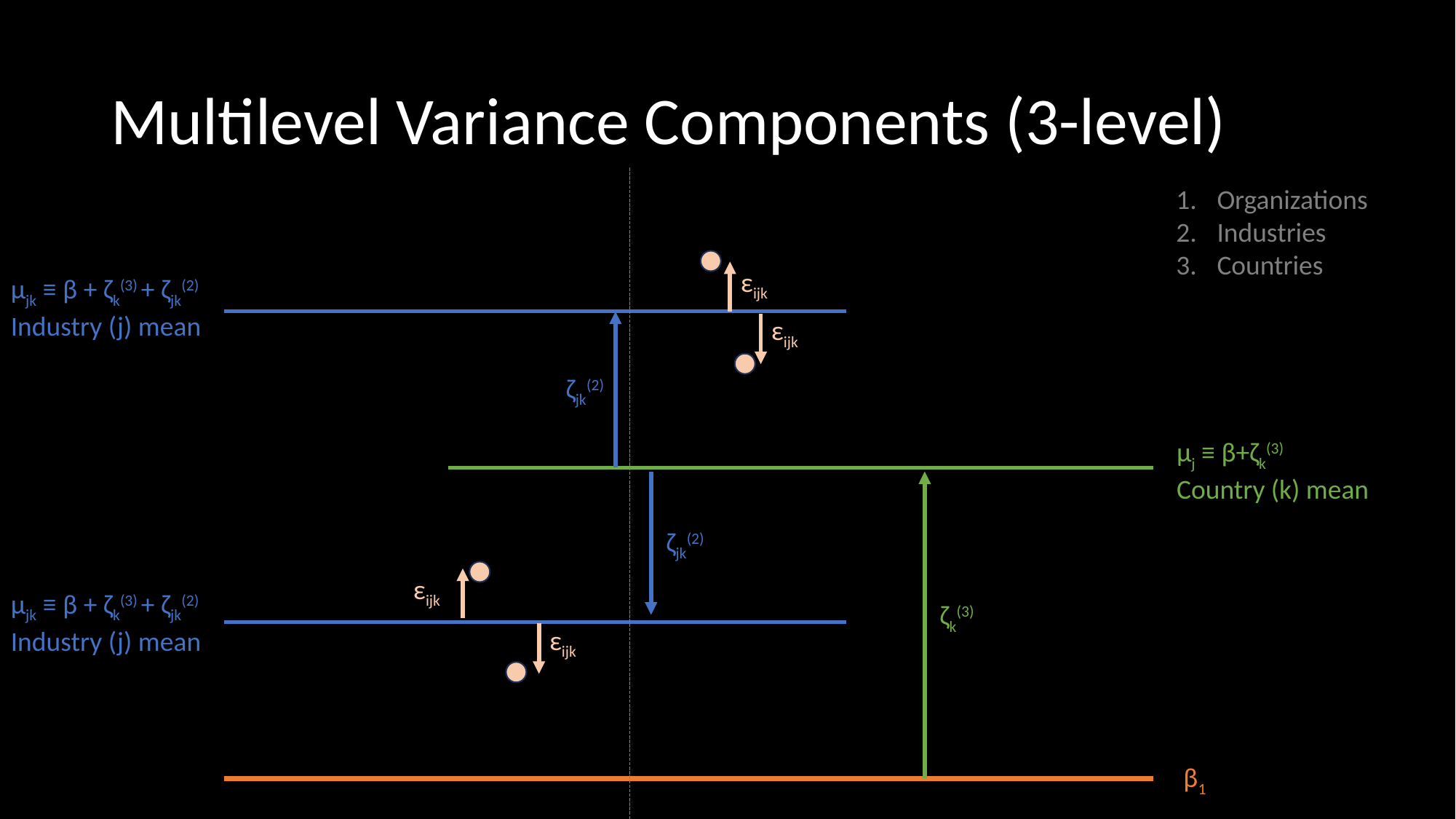

# Multilevel Variance Components (3-level)
Organizations
Industries
Countries

εijk
μjk ≡ β + ζk(3) + ζjk(2)
Industry (j) mean
εijk

ζjk(2)
μj ≡ β+ζk(3)
Country (k) mean
ζjk(2)

εijk
μjk ≡ β + ζk(3) + ζjk(2)
Industry (j) mean
ζk(3)
εijk

β1